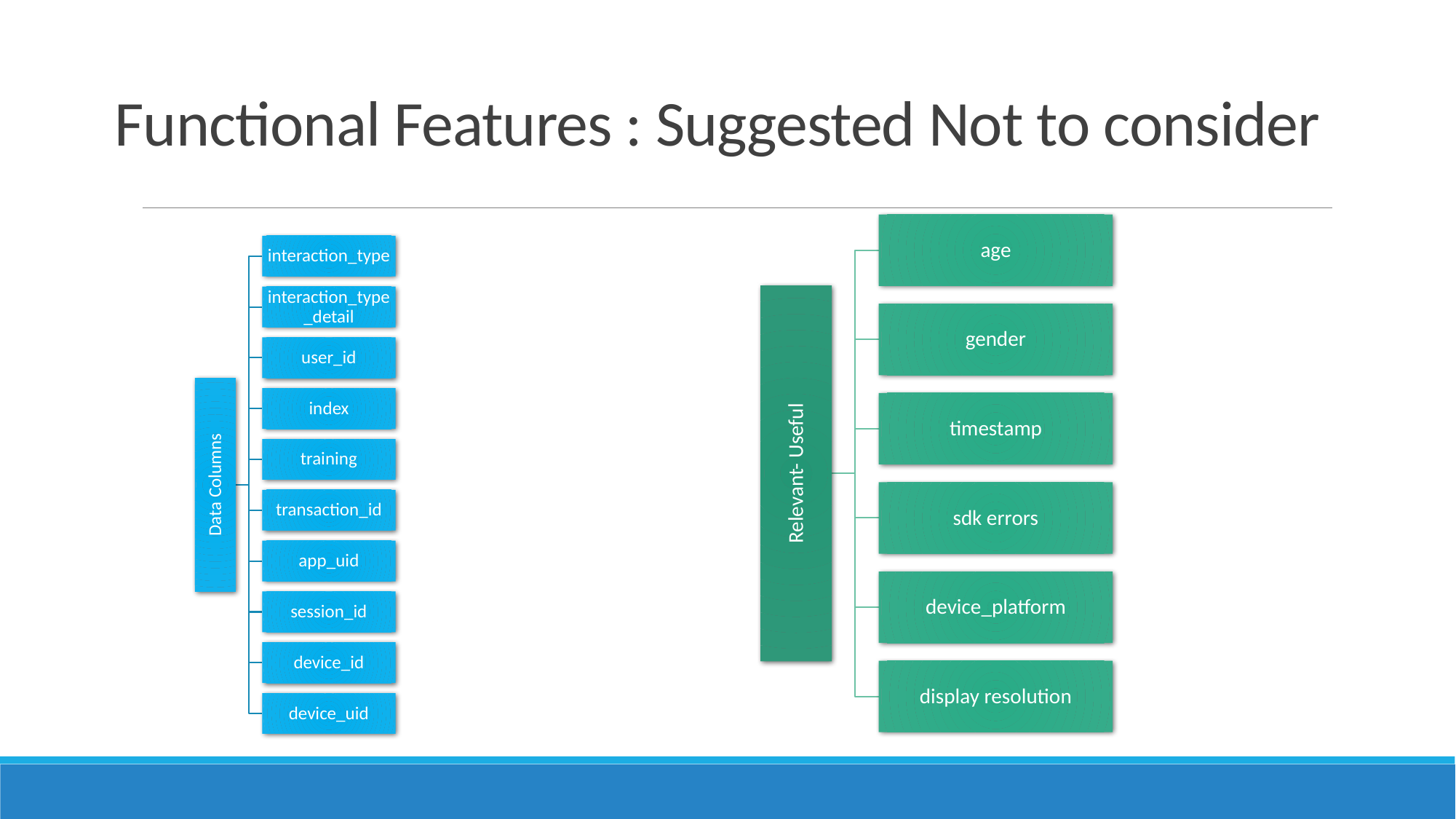

# Functional Features : Suggested Not to consider

Relevant- Useful
age
gender
timestamp
sdk errors
device_platform
display resolution

Data Columns
interaction_type
interaction_type_detail
user_id
index
training
transaction_id
app_uid
session_id
device_id
device_uid